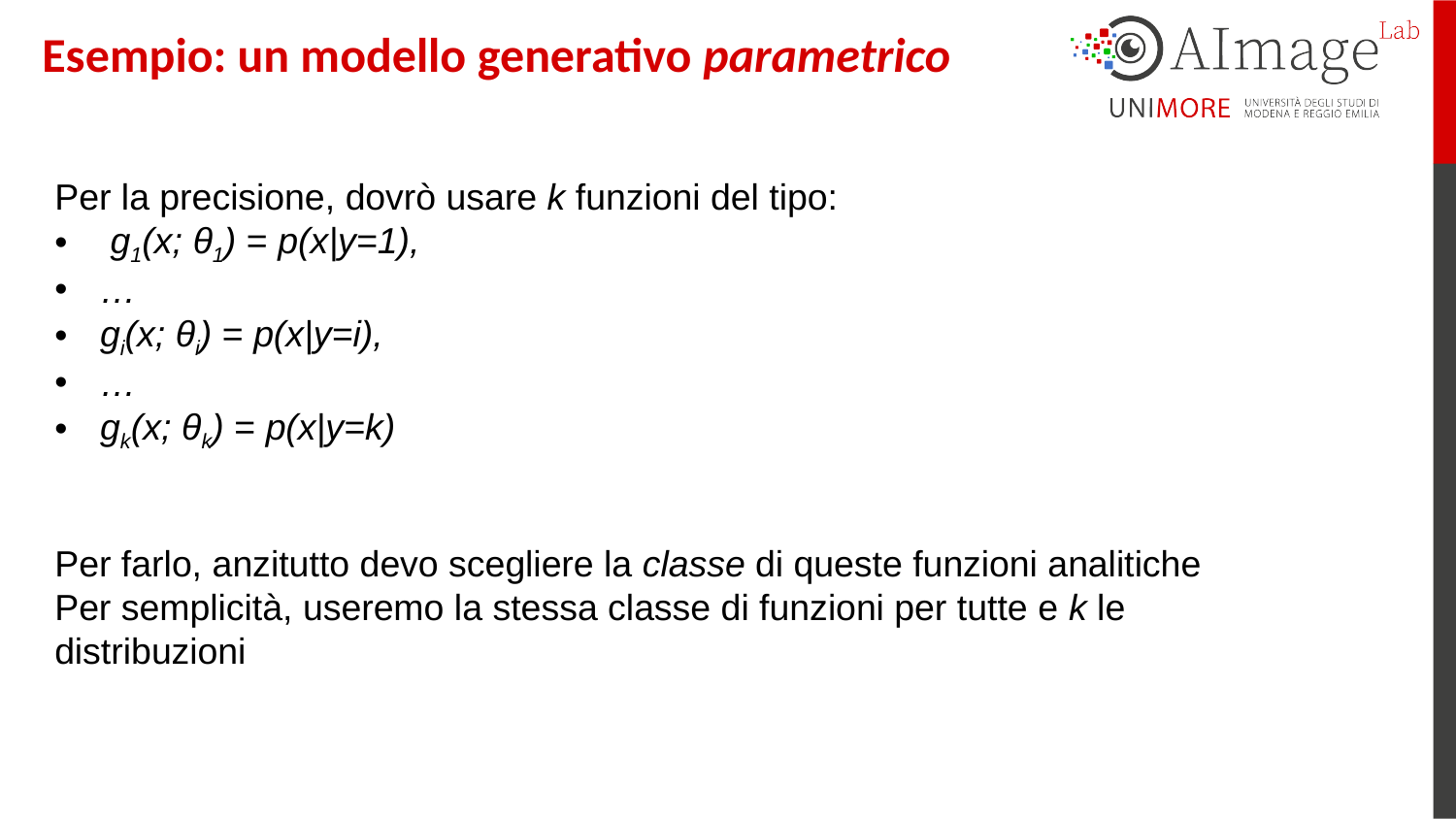

Esempio: un modello generativo parametrico
Per la precisione, dovrò usare k funzioni del tipo:
 g1(x; θ1) = p(x|y=1),
…
gi(x; θi) = p(x|y=i),
…
gk(x; θk) = p(x|y=k)

Per farlo, anzitutto devo scegliere la classe di queste funzioni analitiche
Per semplicità, useremo la stessa classe di funzioni per tutte e k le distribuzioni